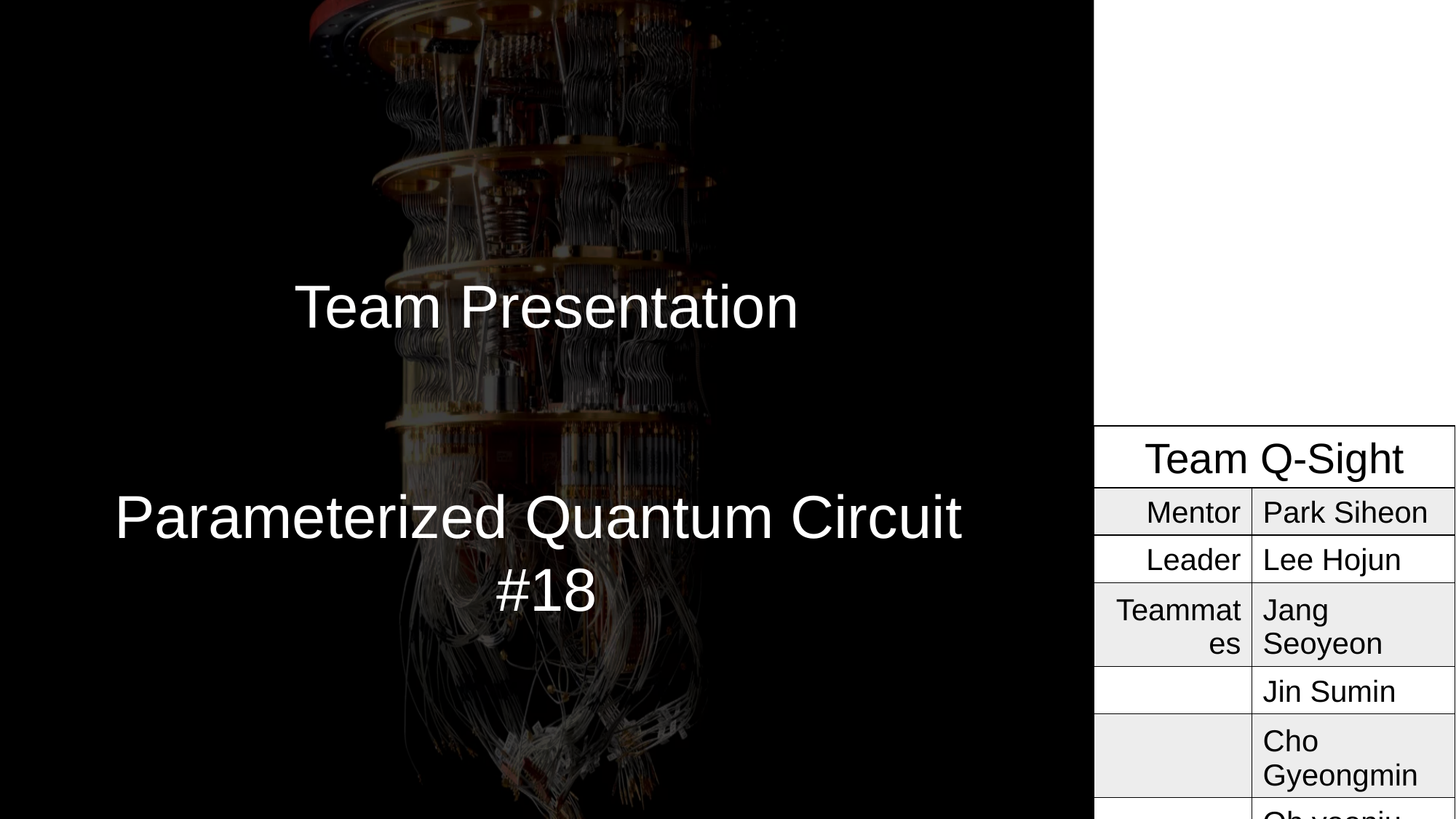

Team Presentation
| Team Q-Sight |  |
| --- | --- |
| Mentor | Park Siheon |
| Leader | Lee Hojun |
| Teammates | Jang Seoyeon |
|  | Jin Sumin |
|  | Cho Gyeongmin |
|  | Oh yoonju |
|  | Han Jaehun |
Parameterized Quantum Circuit  #18